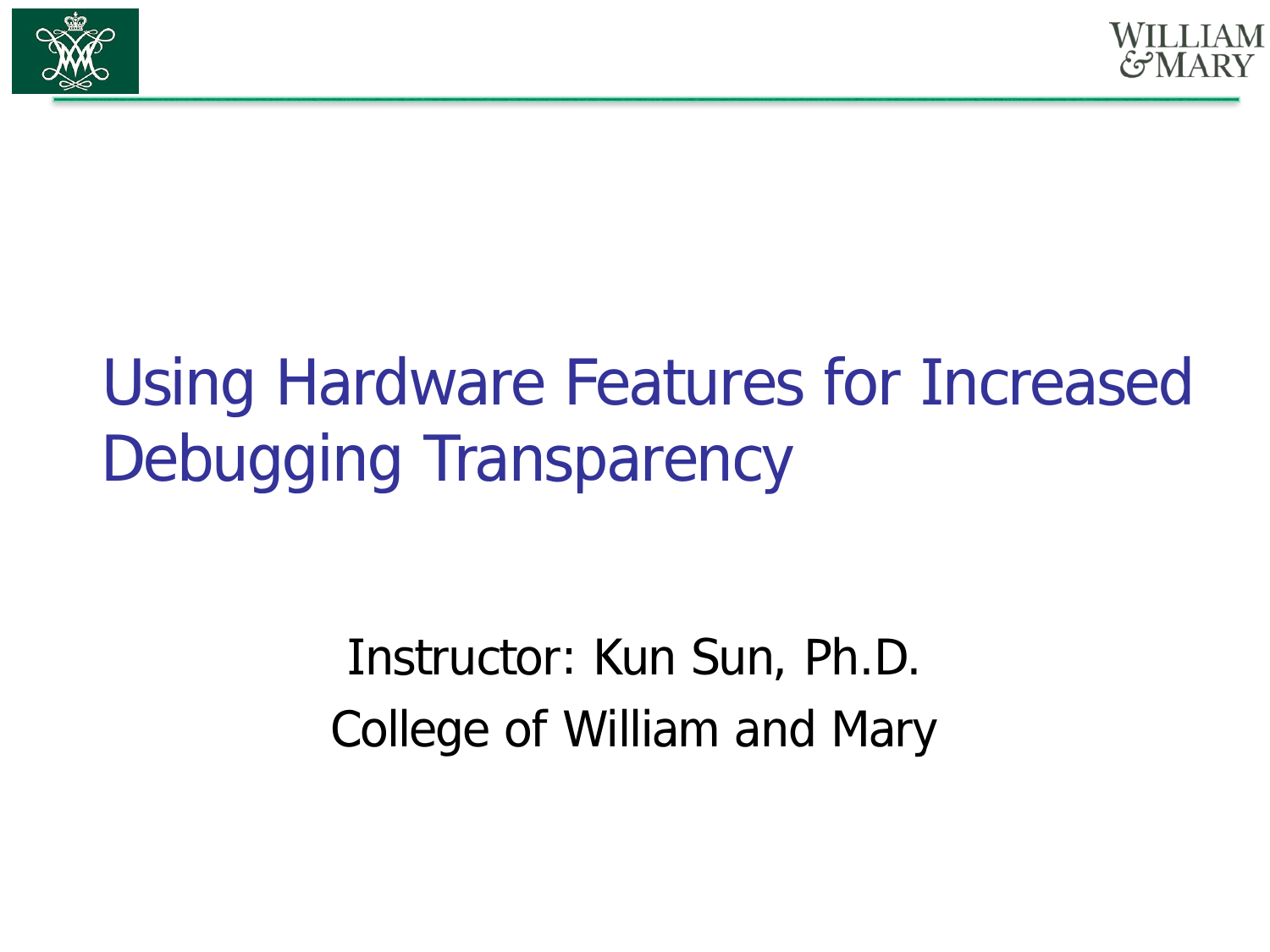

# Using Hardware Features for Increased Debugging Transparency

Instructor: Kun Sun, Ph.D.
College of William and Mary